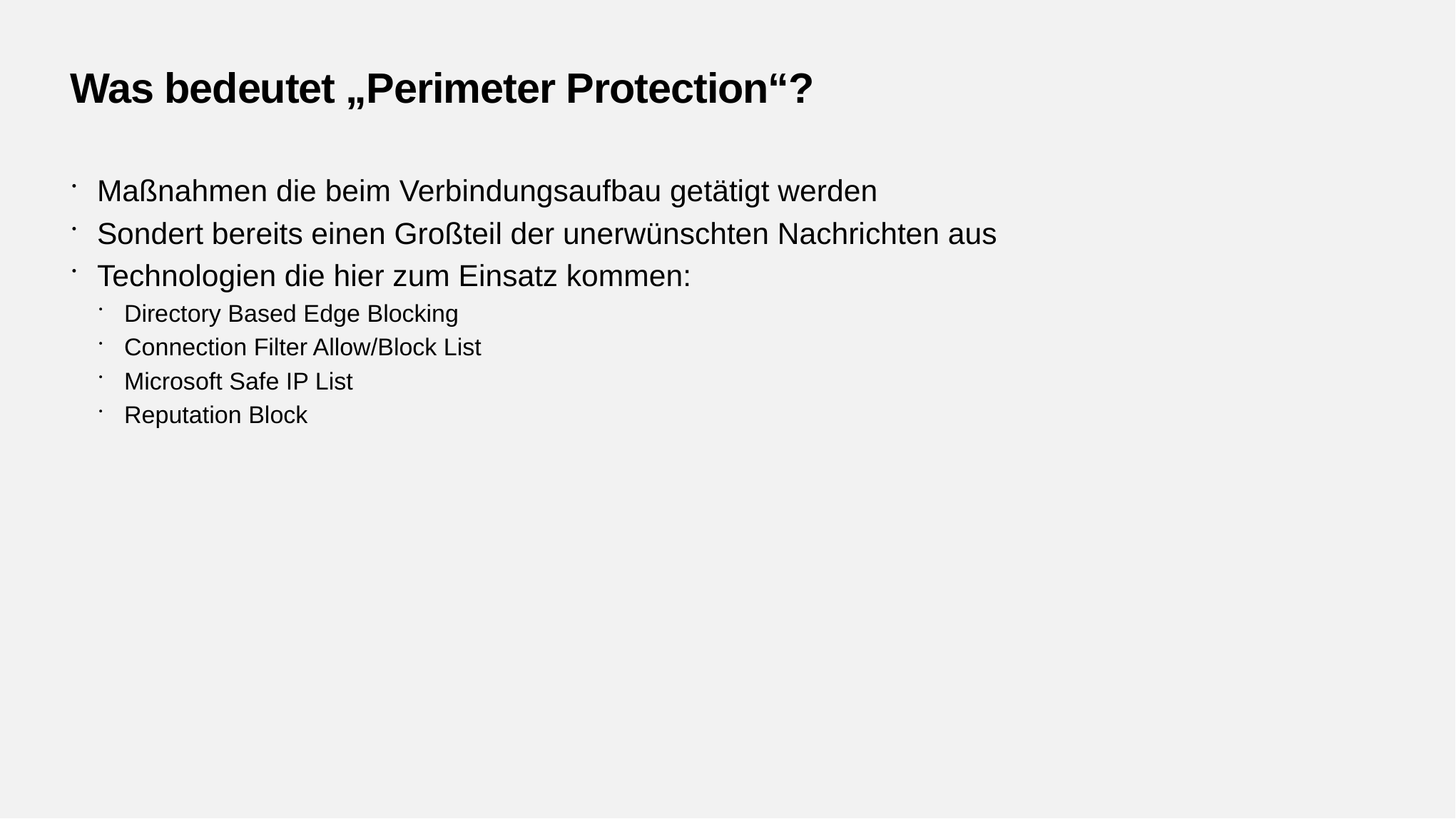

# Was bedeutet „Perimeter Protection“?
Maßnahmen die beim Verbindungsaufbau getätigt werden
Sondert bereits einen Großteil der unerwünschten Nachrichten aus
Technologien die hier zum Einsatz kommen:
Directory Based Edge Blocking
Connection Filter Allow/Block List
Microsoft Safe IP List
Reputation Block